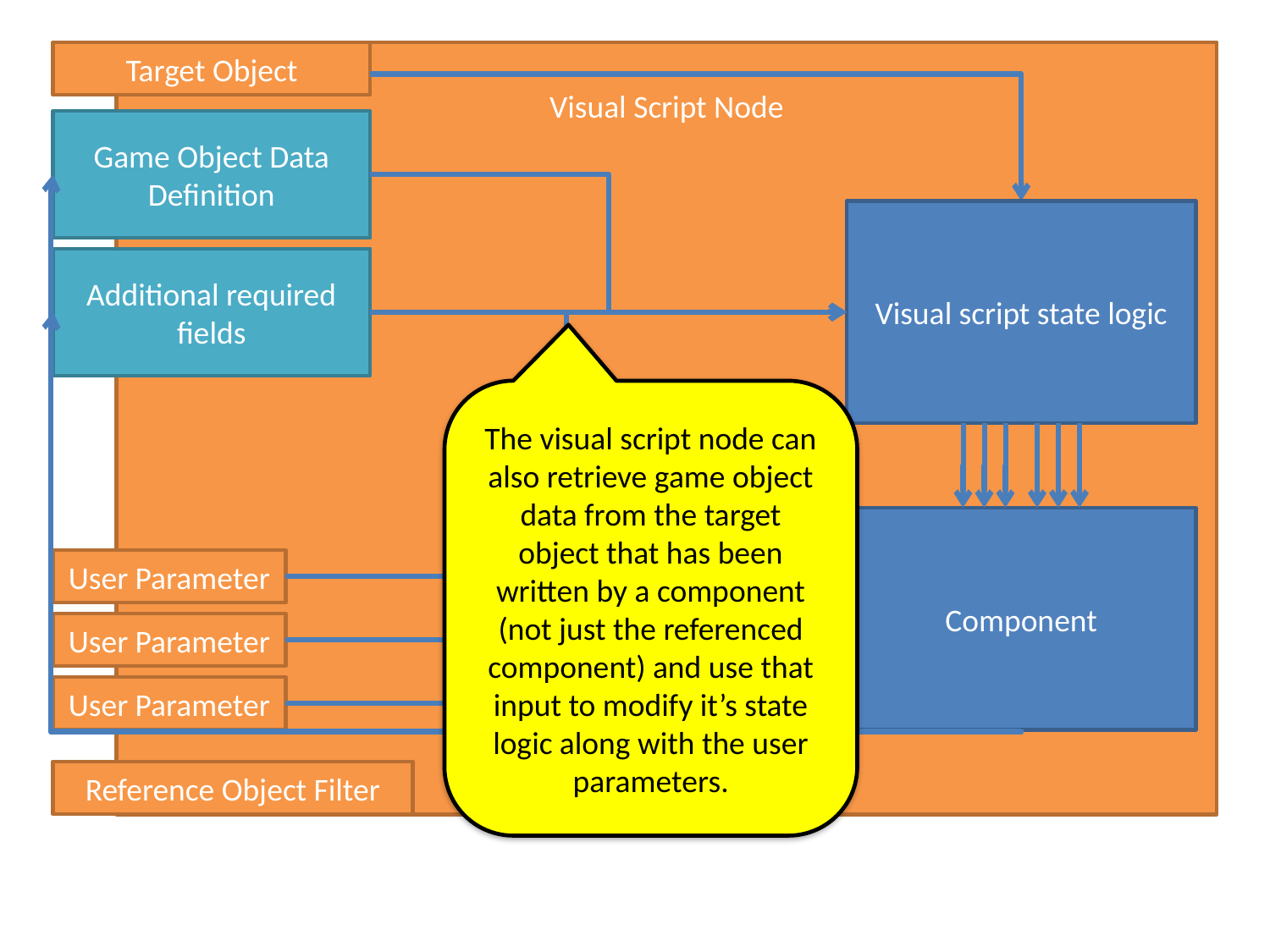

Target Object

Visual Script Node
Game Object Data Definition
Visual script state logic
Additional required fields
The visual script node can also retrieve game object data from the target object that has been written by a component (not just the referenced component) and use that input to modify it’s state logic along with the user parameters.
Component
User Parameter
User Parameter
User Parameter
Reference Object Filter